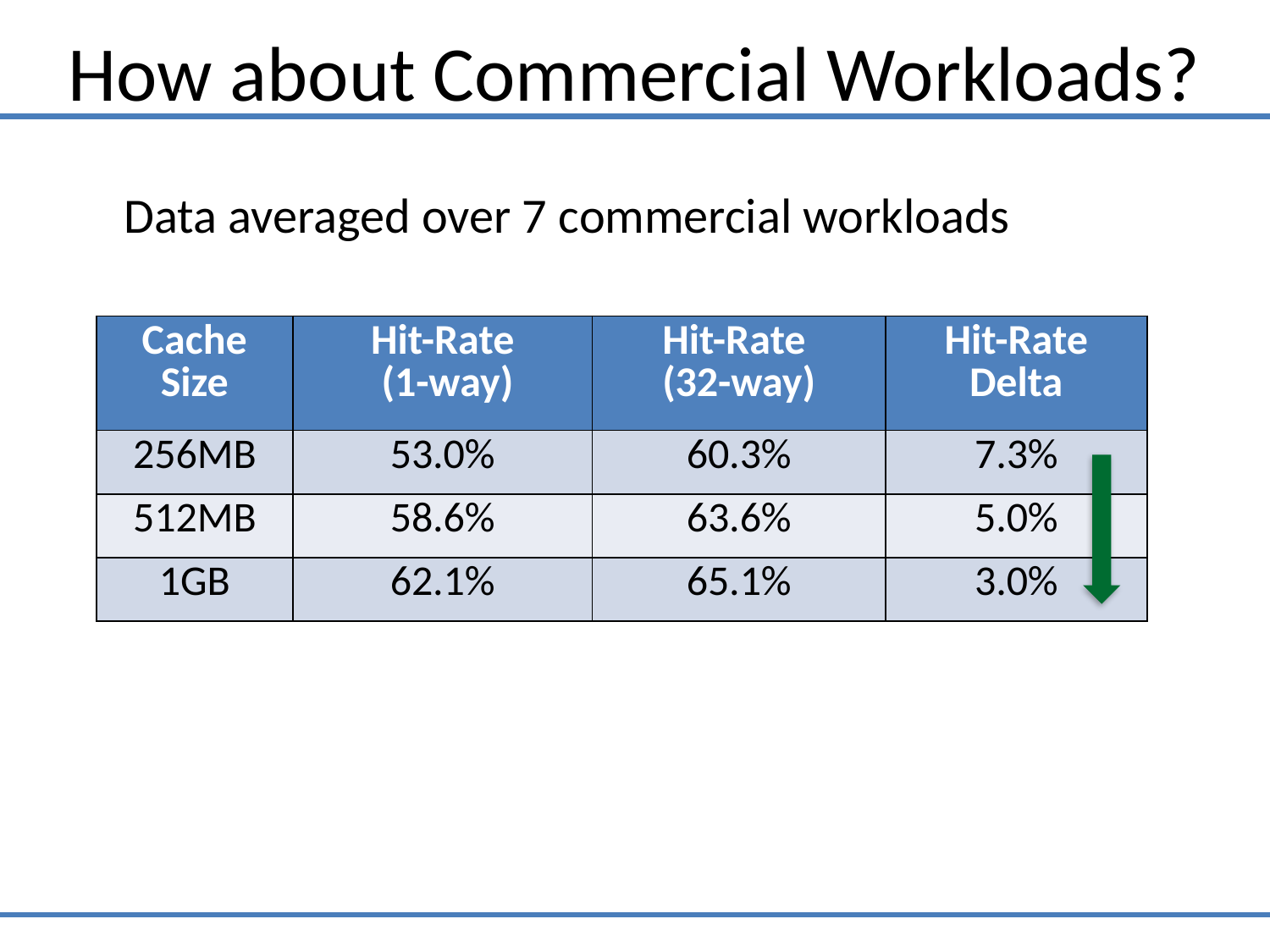

How about Commercial Workloads?
Data averaged over 7 commercial workloads
| Cache Size | Hit-Rate (1-way) | Hit-Rate (32-way) | Hit-Rate Delta |
| --- | --- | --- | --- |
| 256MB | 53.0% | 60.3% | 7.3% |
| 512MB | 58.6% | 63.6% | 5.0% |
| 1GB | 62.1% | 65.1% | 3.0% |